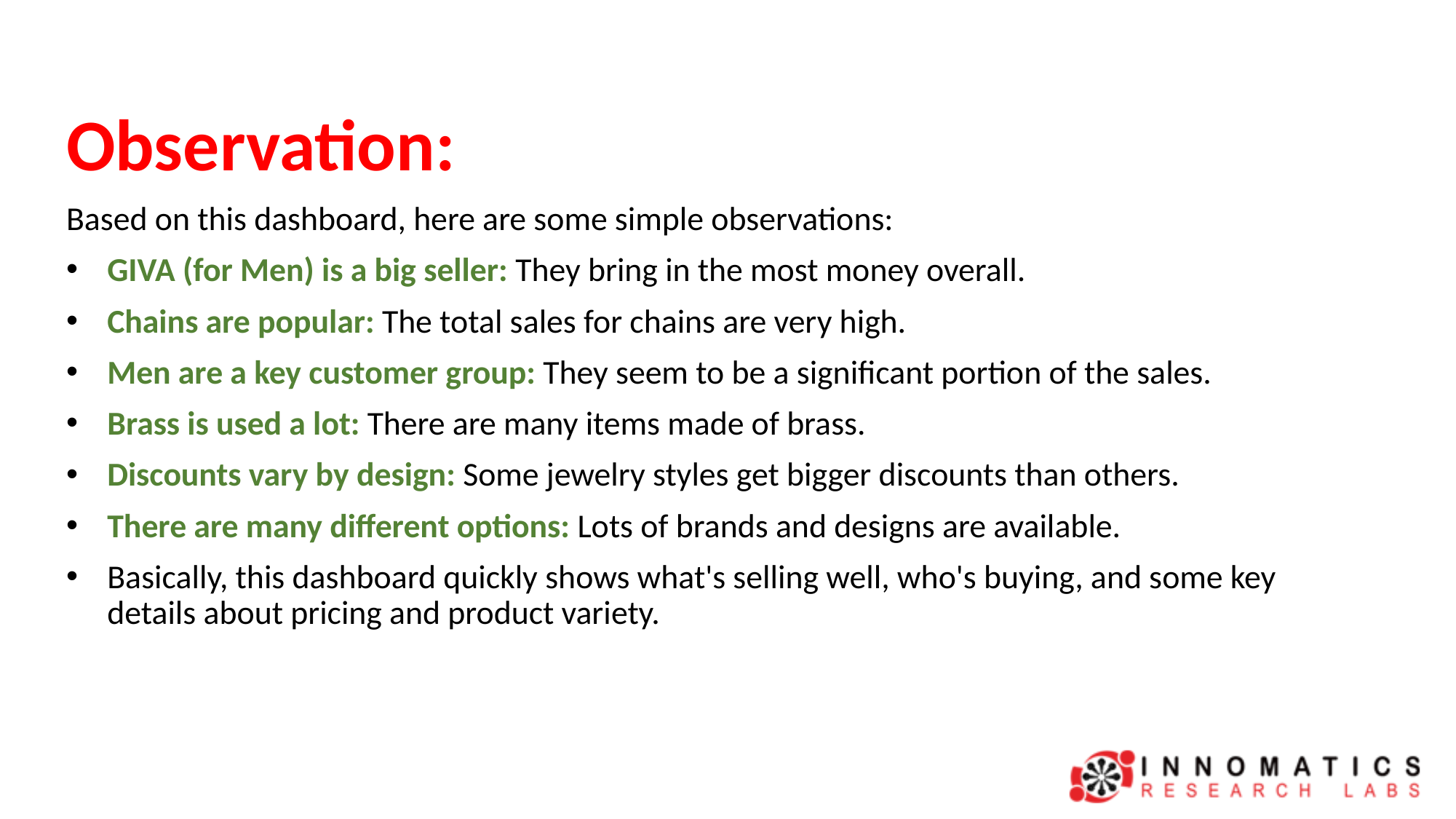

#
Observation:
Based on this dashboard, here are some simple observations:
GIVA (for Men) is a big seller: They bring in the most money overall.
Chains are popular: The total sales for chains are very high.
Men are a key customer group: They seem to be a significant portion of the sales.
Brass is used a lot: There are many items made of brass.
Discounts vary by design: Some jewelry styles get bigger discounts than others.
There are many different options: Lots of brands and designs are available.
Basically, this dashboard quickly shows what's selling well, who's buying, and some key details about pricing and product variety.